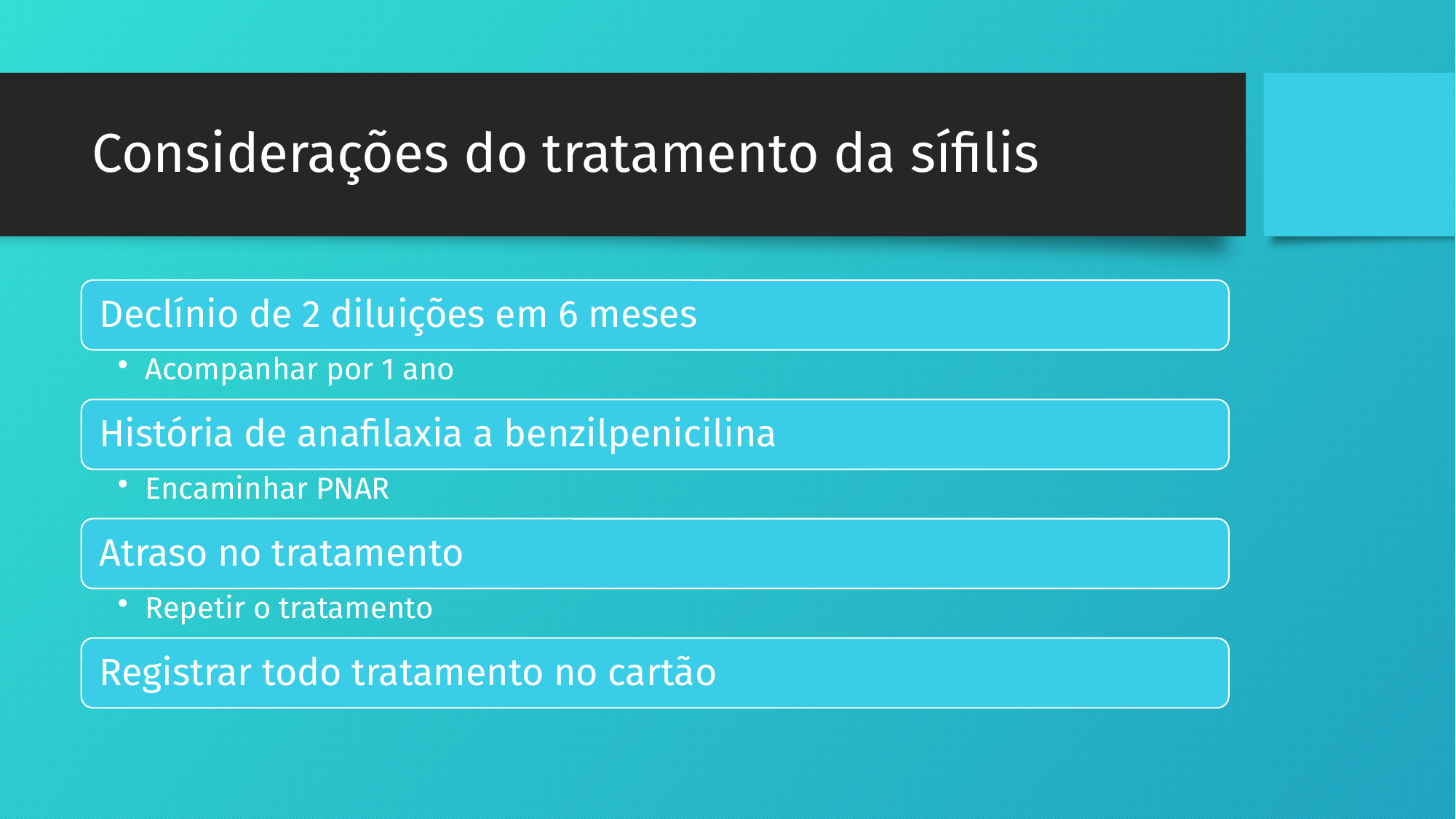

# Considerações do tratamento da sífilis
Declínio de 2 diluições em 6 meses
Acompanhar por 1 ano
História de anafilaxia a benzilpenicilina
Encaminhar PNAR
Atraso no tratamento
Repetir o tratamento
Registrar todo tratamento no cartão